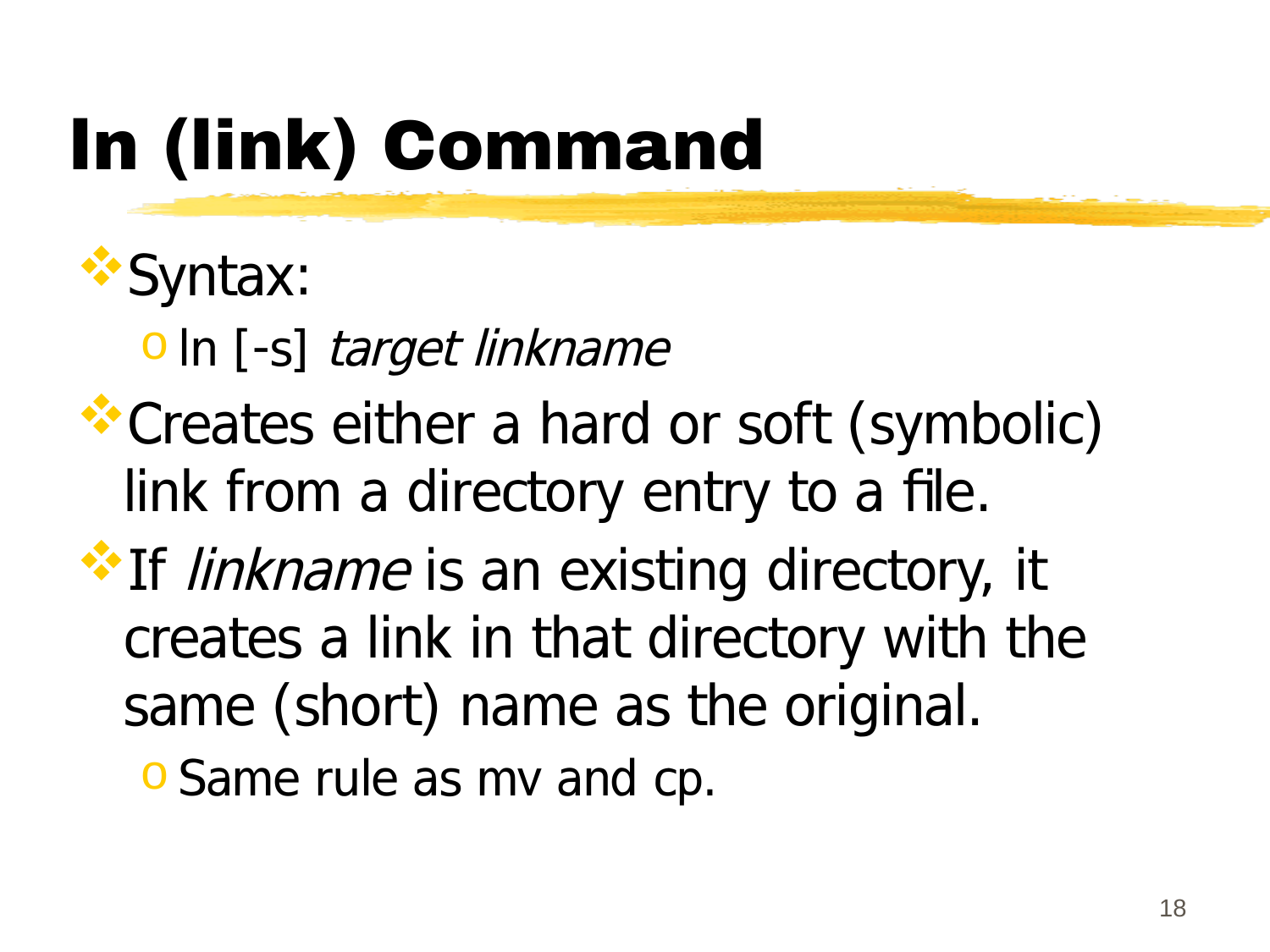

# ln (link) Command
Syntax:
ln [-s] target linkname
Creates either a hard or soft (symbolic) link from a directory entry to a file.
If linkname is an existing directory, it creates a link in that directory with the same (short) name as the original.
Same rule as mv and cp.

18